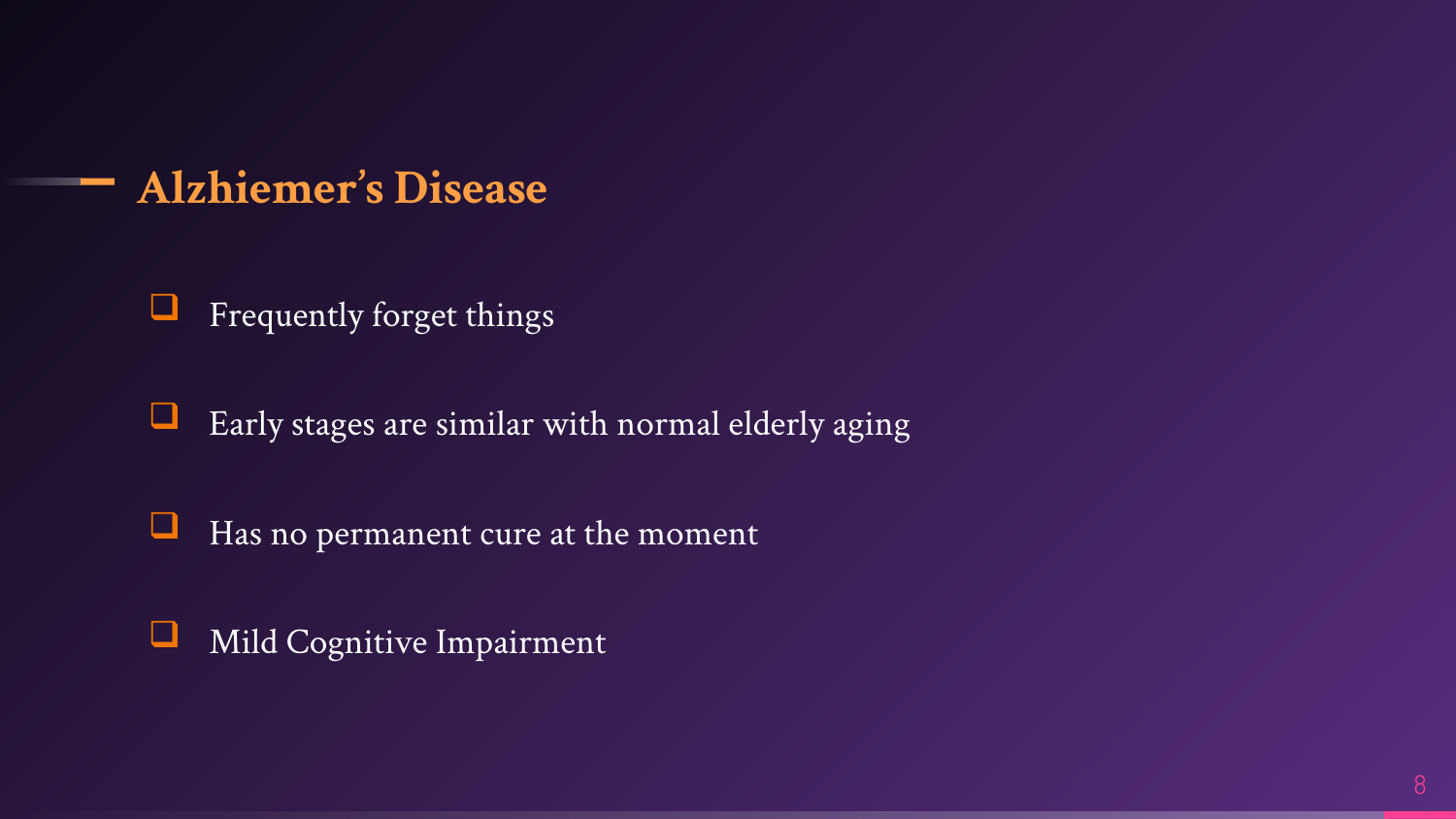

# Alzhiemer’s Disease
Frequently forget things
Early stages are similar with normal elderly aging
Has no permanent cure at the moment
Mild Cognitive Impairment

8